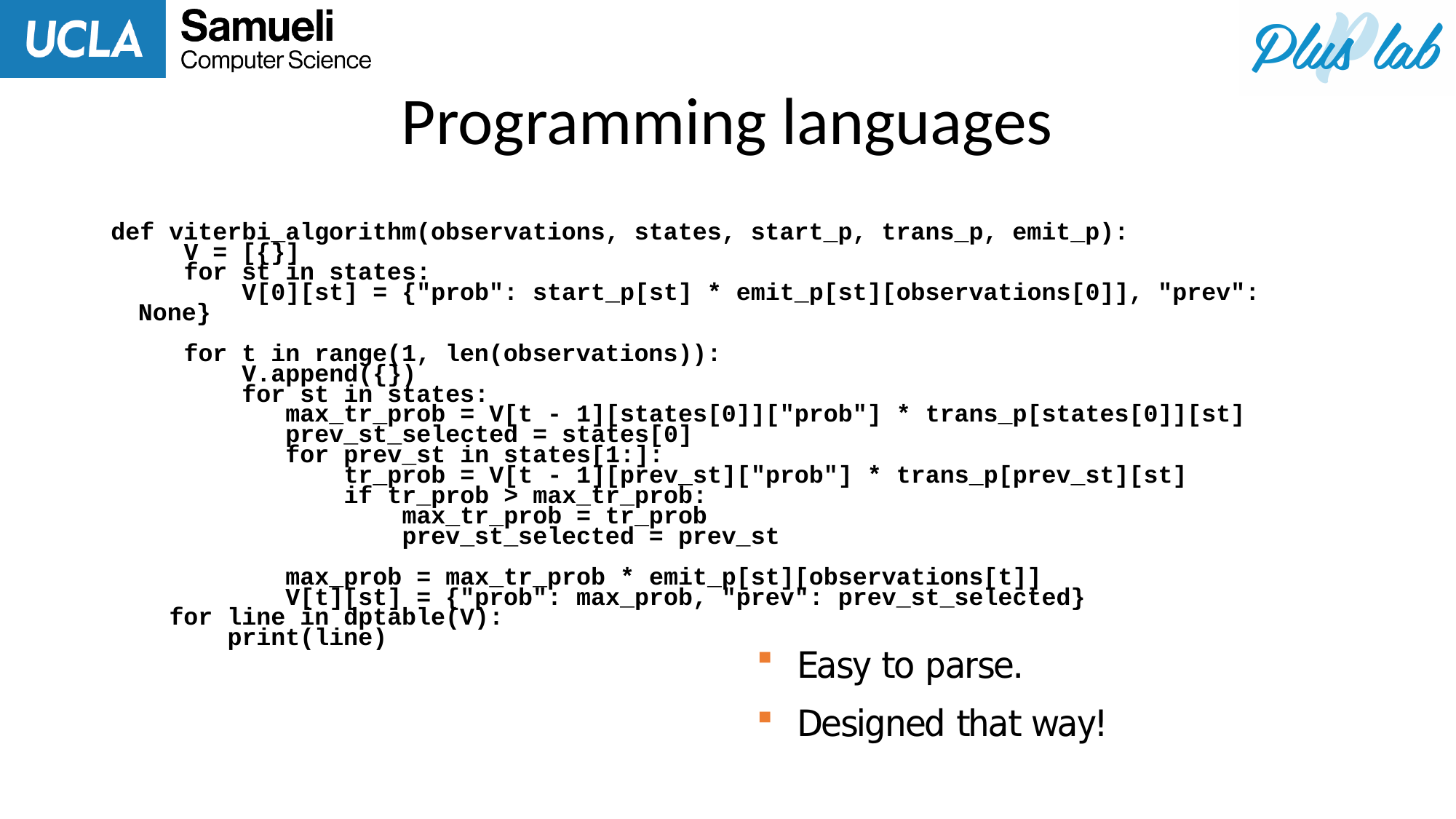

# Programming languages
def viterbi_algorithm(observations, states, start_p, trans_p, emit_p):
     V = [{}]
     for st in states:
         V[0][st] = {"prob": start_p[st] * emit_p[st][observations[0]], "prev": None}

     for t in range(1, len(observations)):
         V.append({})
         for st in states:
            max_tr_prob = V[t - 1][states[0]]["prob"] * trans_p[states[0]][st]
            prev_st_selected = states[0]
            for prev_st in states[1:]:
                tr_prob = V[t - 1][prev_st]["prob"] * trans_p[prev_st][st]
                if tr_prob > max_tr_prob:
                    max_tr_prob = tr_prob
                    prev_st_selected = prev_st

            max_prob = max_tr_prob * emit_p[st][observations[t]]
            V[t][st] = {"prob": max_prob, "prev": prev_st_selected}
    for line in dptable(V):
        print(line)

Easy to parse.
Designed that way!